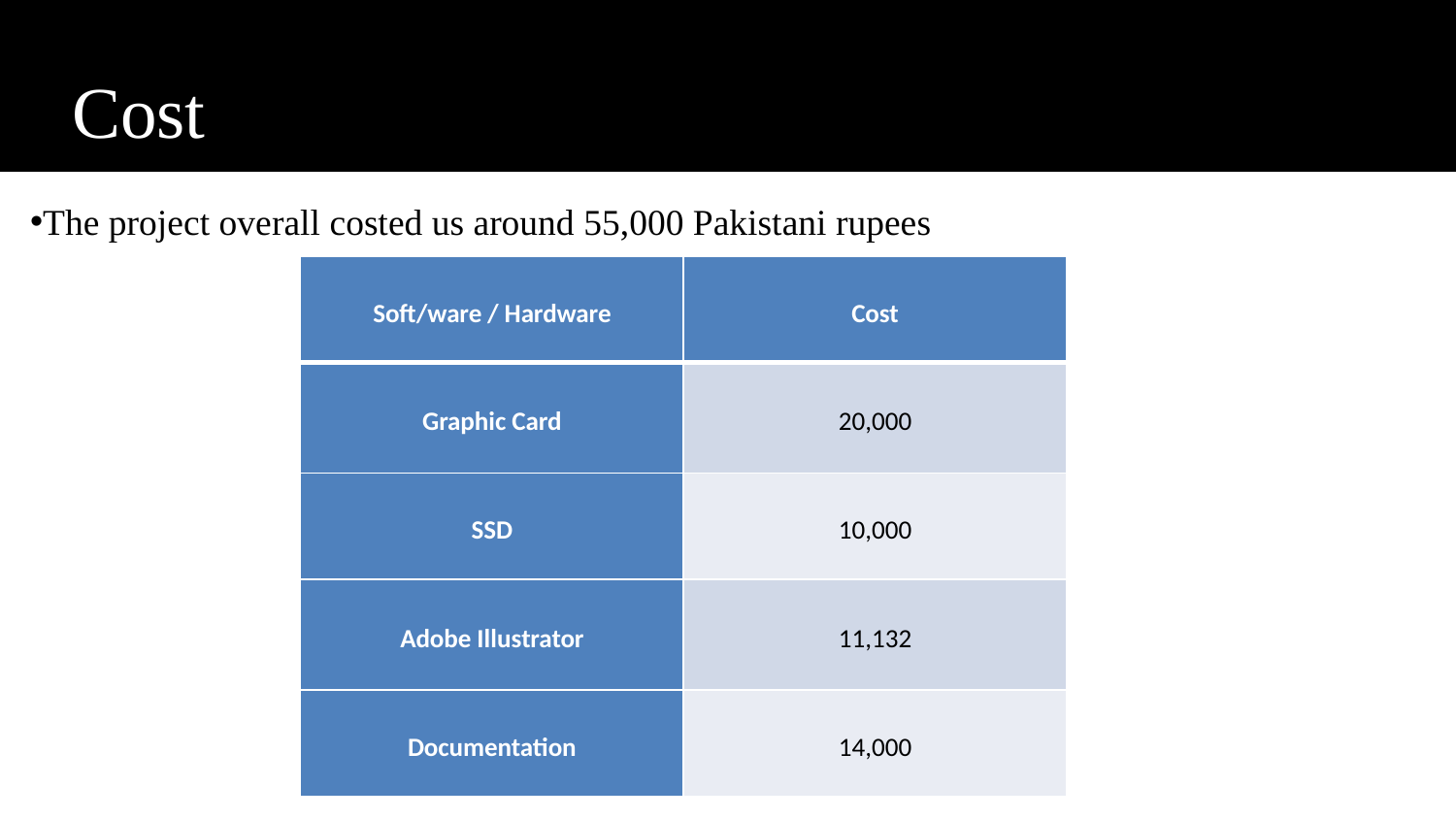

# Cost
The project overall costed us around 55,000 Pakistani rupees
| Soft/ware / Hardware | Cost |
| --- | --- |
| Graphic Card | 20,000 |
| SSD | 10,000 |
| Adobe Illustrator | 11,132 |
| Documentation | 14,000 |